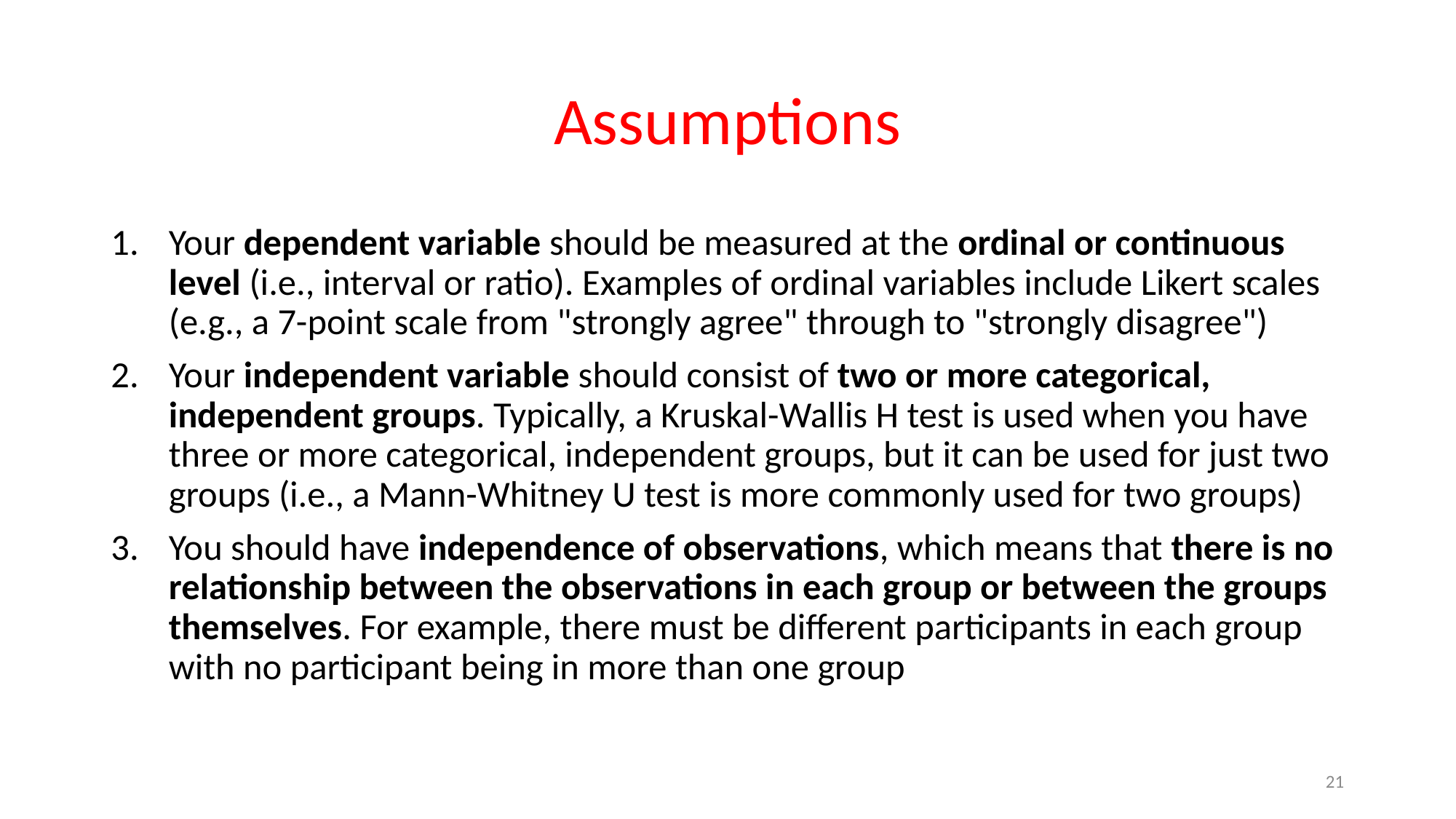

# Assumptions
Your dependent variable should be measured at the ordinal or continuous level (i.e., interval or ratio). Examples of ordinal variables include Likert scales (e.g., a 7-point scale from "strongly agree" through to "strongly disagree")
Your independent variable should consist of two or more categorical, independent groups. Typically, a Kruskal-Wallis H test is used when you have three or more categorical, independent groups, but it can be used for just two groups (i.e., a Mann-Whitney U test is more commonly used for two groups)
You should have independence of observations, which means that there is no relationship between the observations in each group or between the groups themselves. For example, there must be different participants in each group with no participant being in more than one group

21